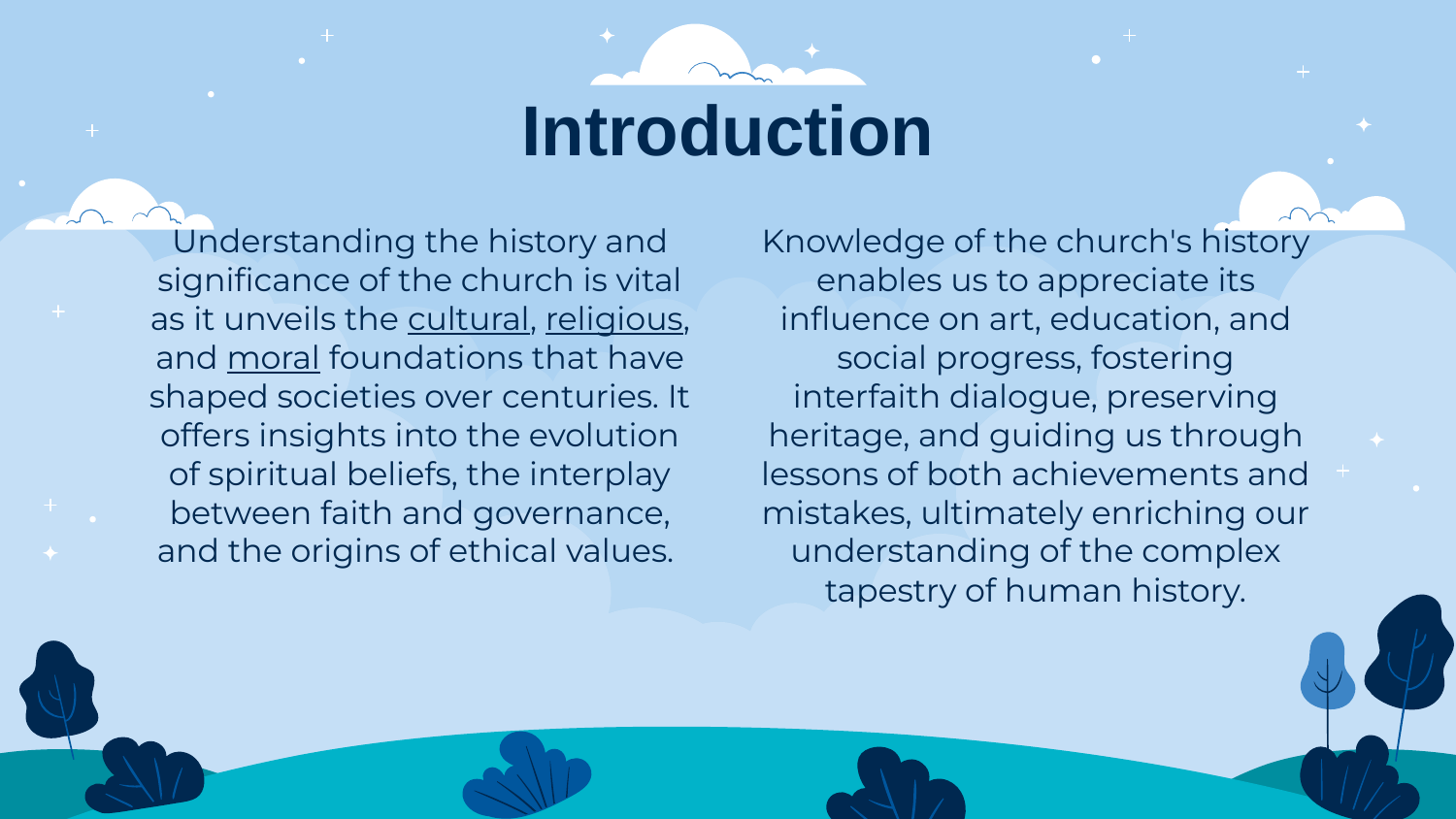

# Introduction

Understanding the history and significance of the church is vital as it unveils the cultural, religious, and moral foundations that have shaped societies over centuries. It offers insights into the evolution of spiritual beliefs, the interplay between faith and governance, and the origins of ethical values.
Knowledge of the church's history enables us to appreciate its influence on art, education, and social progress, fostering interfaith dialogue, preserving heritage, and guiding us through lessons of both achievements and mistakes, ultimately enriching our understanding of the complex tapestry of human history.